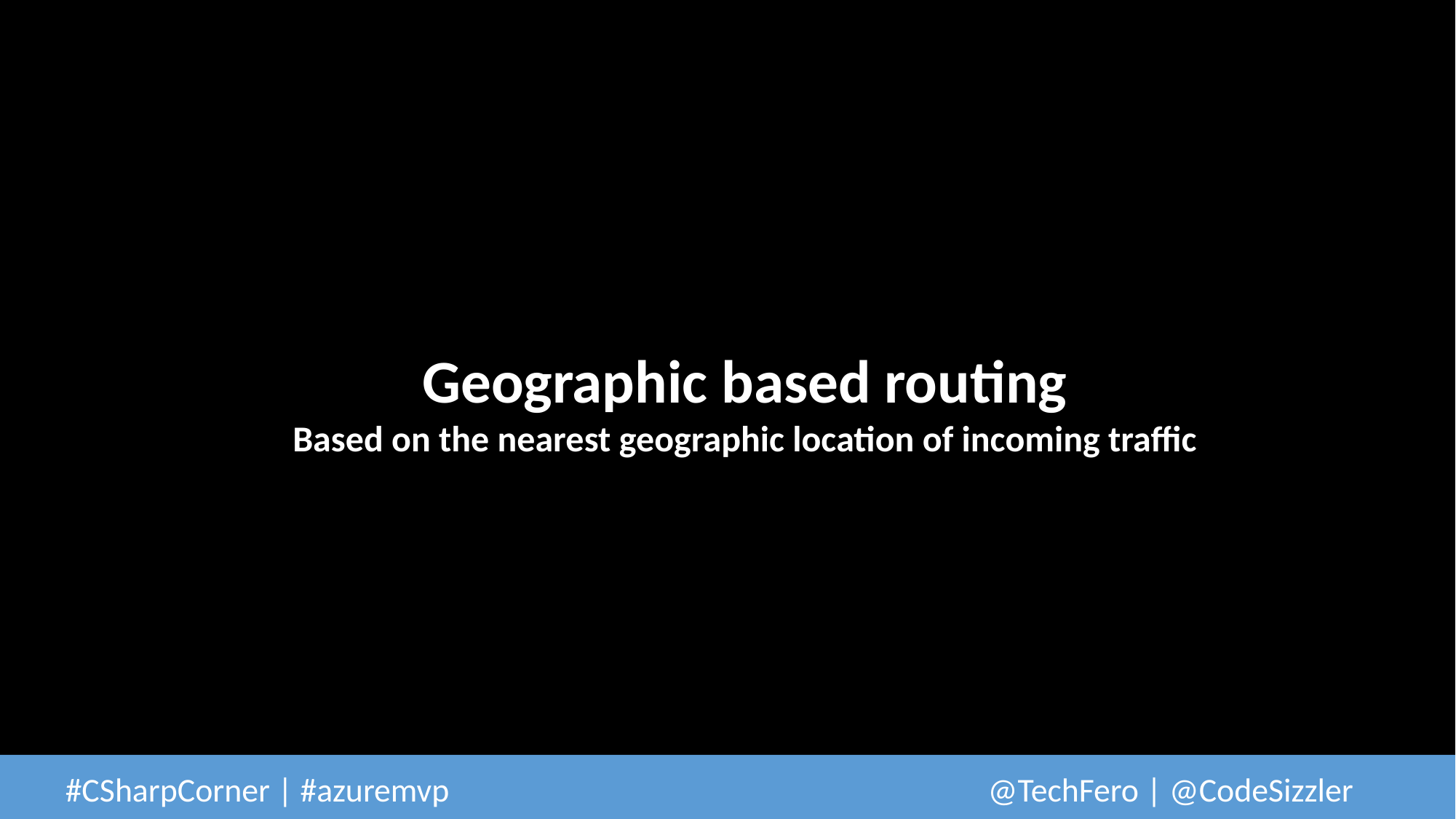

Geographic based routing
Based on the nearest geographic location of incoming traffic
        #CSharpCorner | #azuremvp  					@TechFero | @CodeSizzler